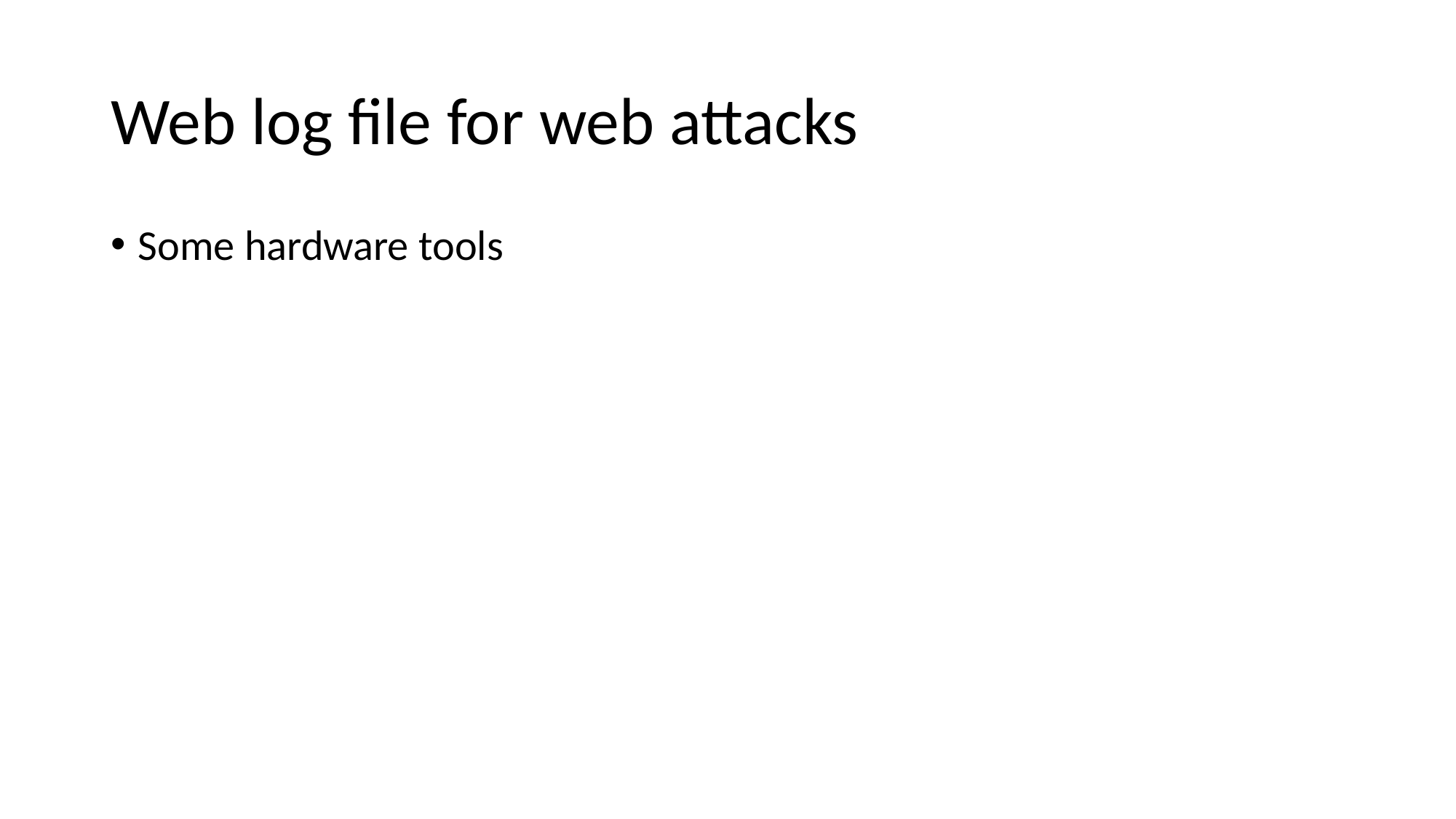

# Web log file for web attacks
Some hardware tools